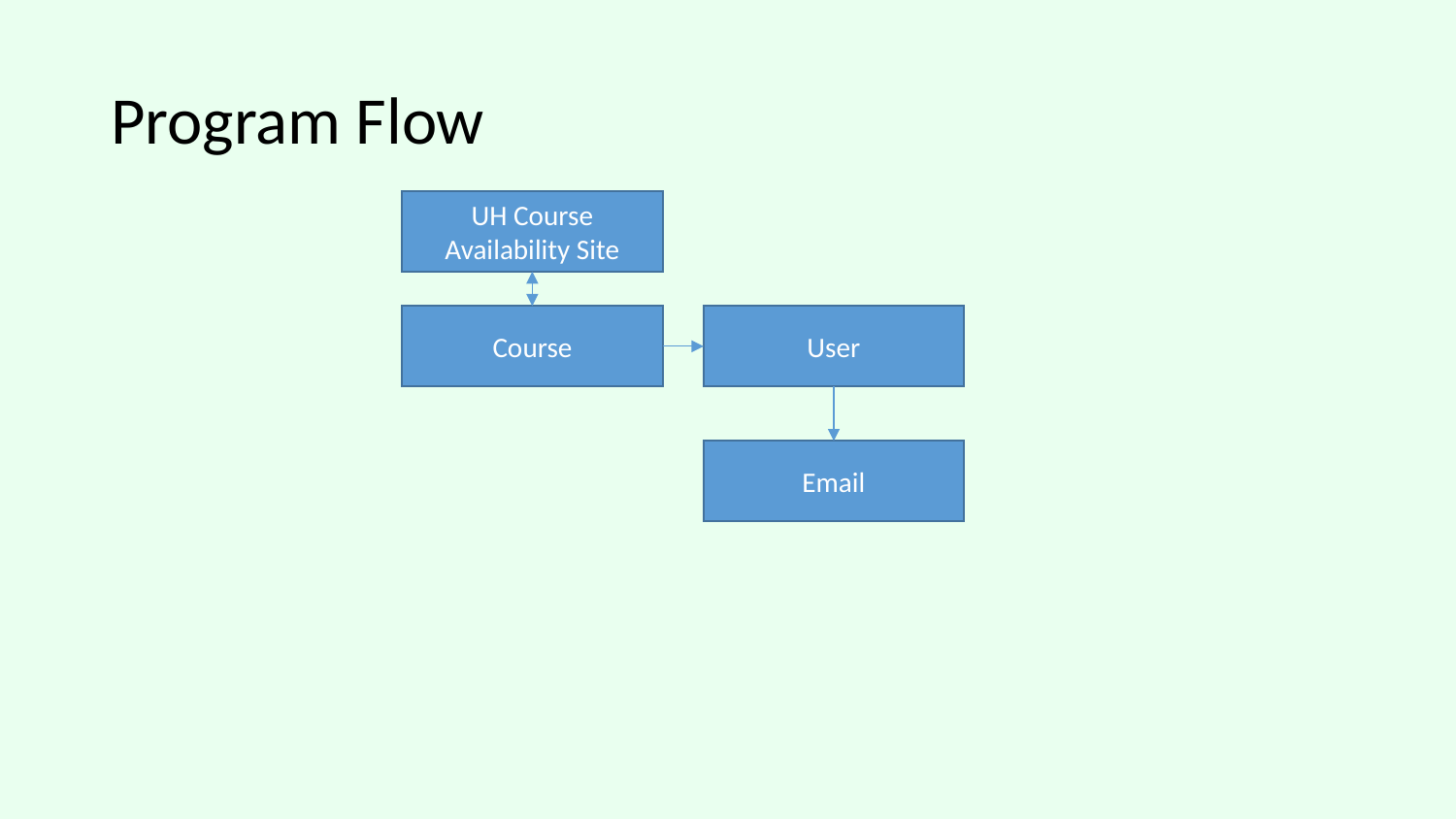

# Program Flow
UH Course Availability Site
Course
User
Email